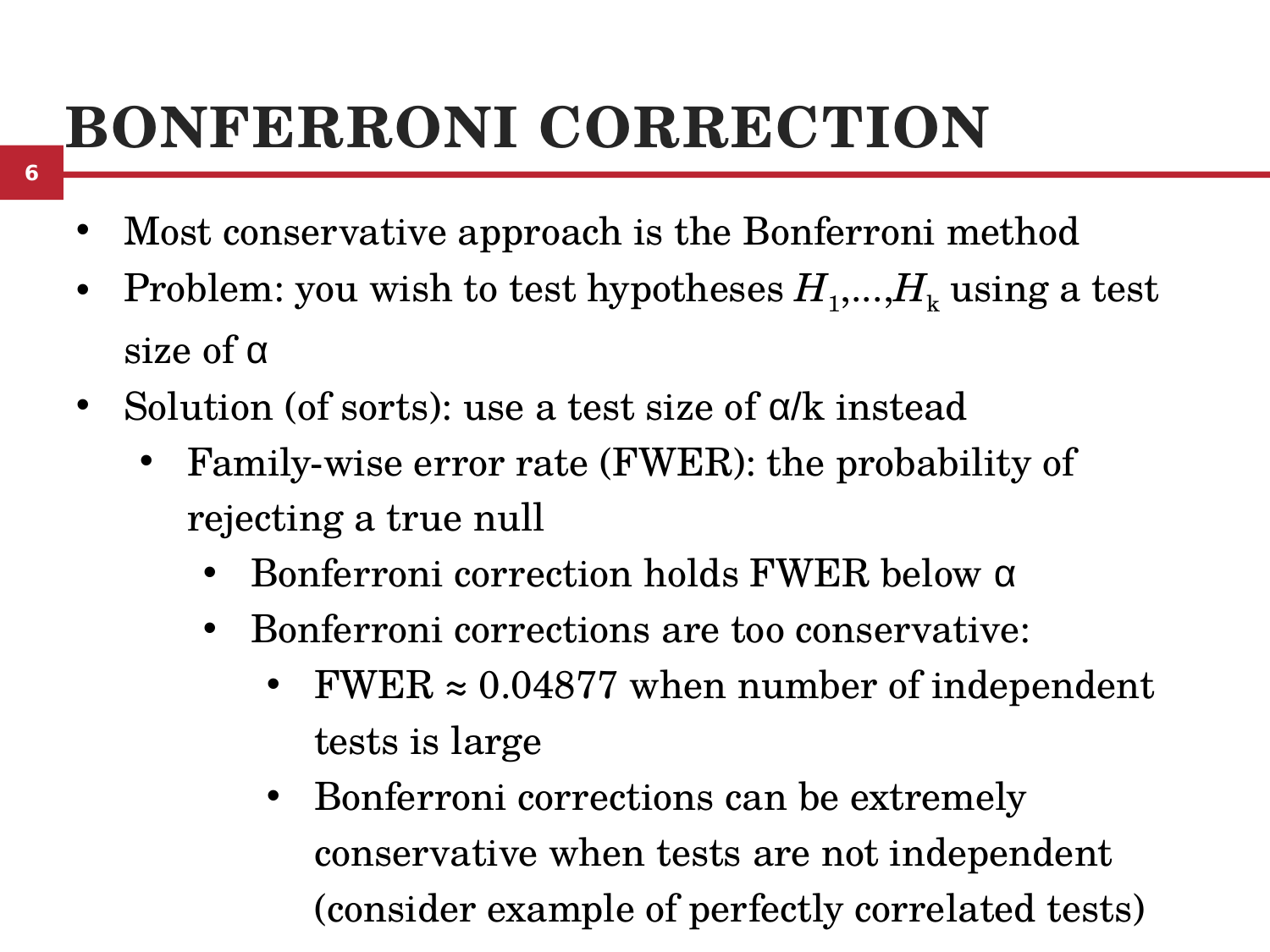

# Bonferroni Correction
Most conservative approach is the Bonferroni method
Problem: you wish to test hypotheses H1,...,Hk using a test size of α
Solution (of sorts): use a test size of α/k instead
Family-wise error rate (FWER): the probability of rejecting a true null
Bonferroni correction holds FWER below α
Bonferroni corrections are too conservative:
FWER ≈ 0.04877 when number of independent tests is large
Bonferroni corrections can be extremely conservative when tests are not independent (consider example of perfectly correlated tests)